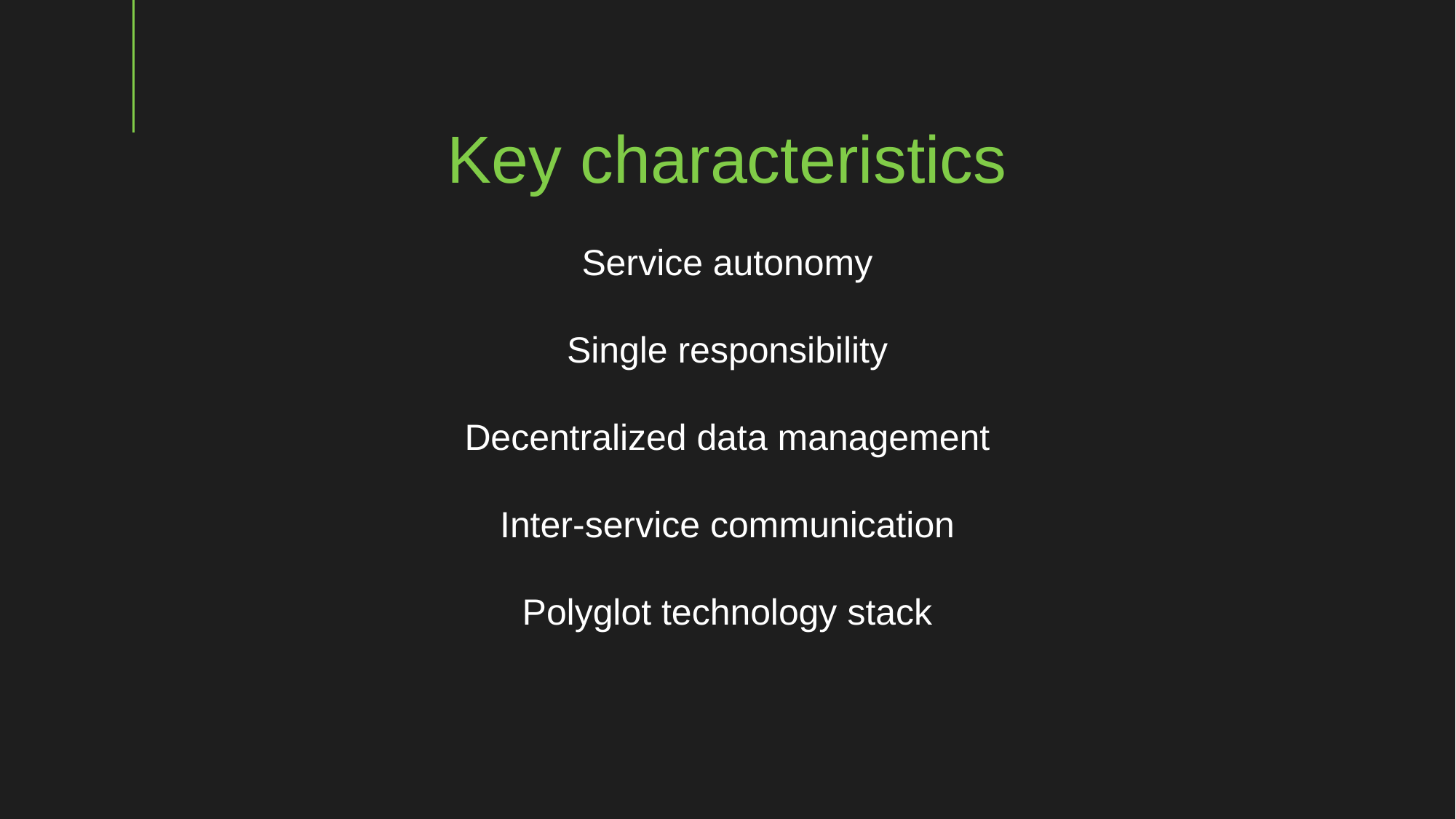

Key characteristics
Service autonomy
Single responsibility
Decentralized data management
Inter-service communication
Polyglot technology stack